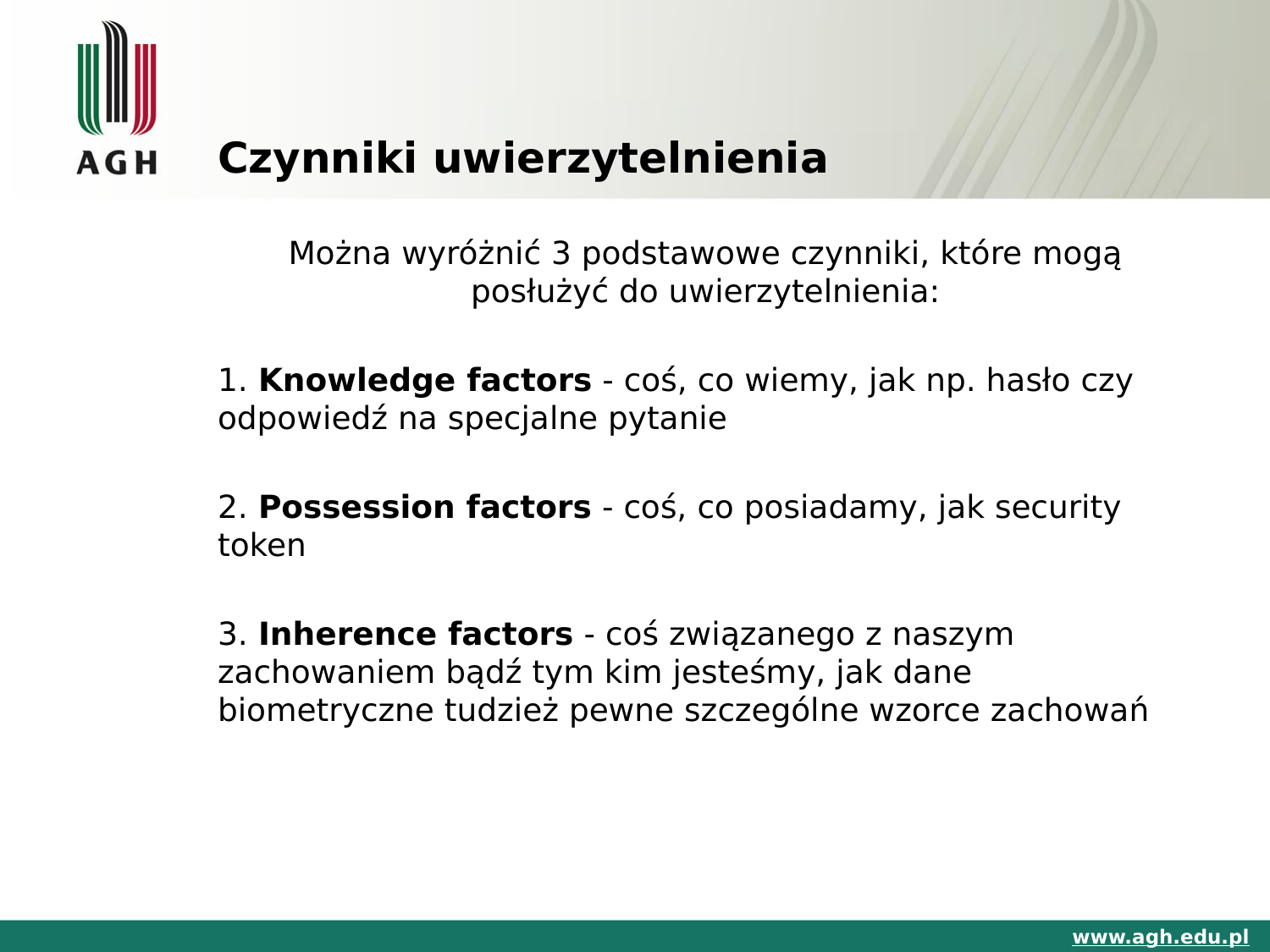

# Czynniki uwierzytelnienia
Można wyróżnić 3 podstawowe czynniki, które mogą posłużyć do uwierzytelnienia:

1. Knowledge factors - coś, co wiemy, jak np. hasło czy odpowiedź na specjalne pytanie

2. Possession factors - coś, co posiadamy, jak security token

3. Inherence factors - coś związanego z naszym zachowaniem bądź tym kim jesteśmy, jak dane biometryczne tudzież pewne szczególne wzorce zachowań
www.agh.edu.pl